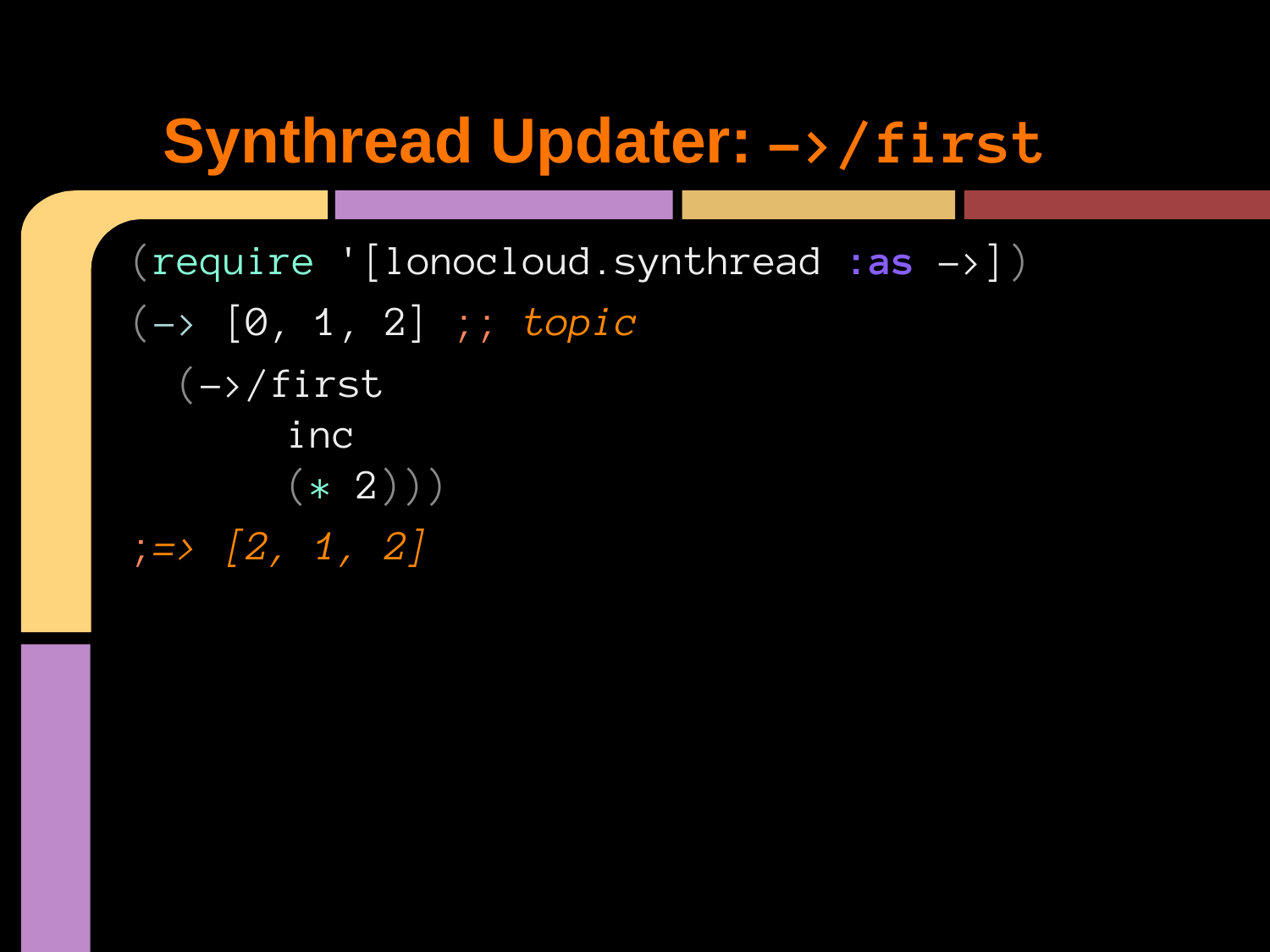

# Synthread Updater: ->/first
(require '[lonocloud.synthread :as ->])
(-> [0, 1, 2] ;; topic
  (->/first
    inc
    (* 2)))
;=> [2, 1, 2]